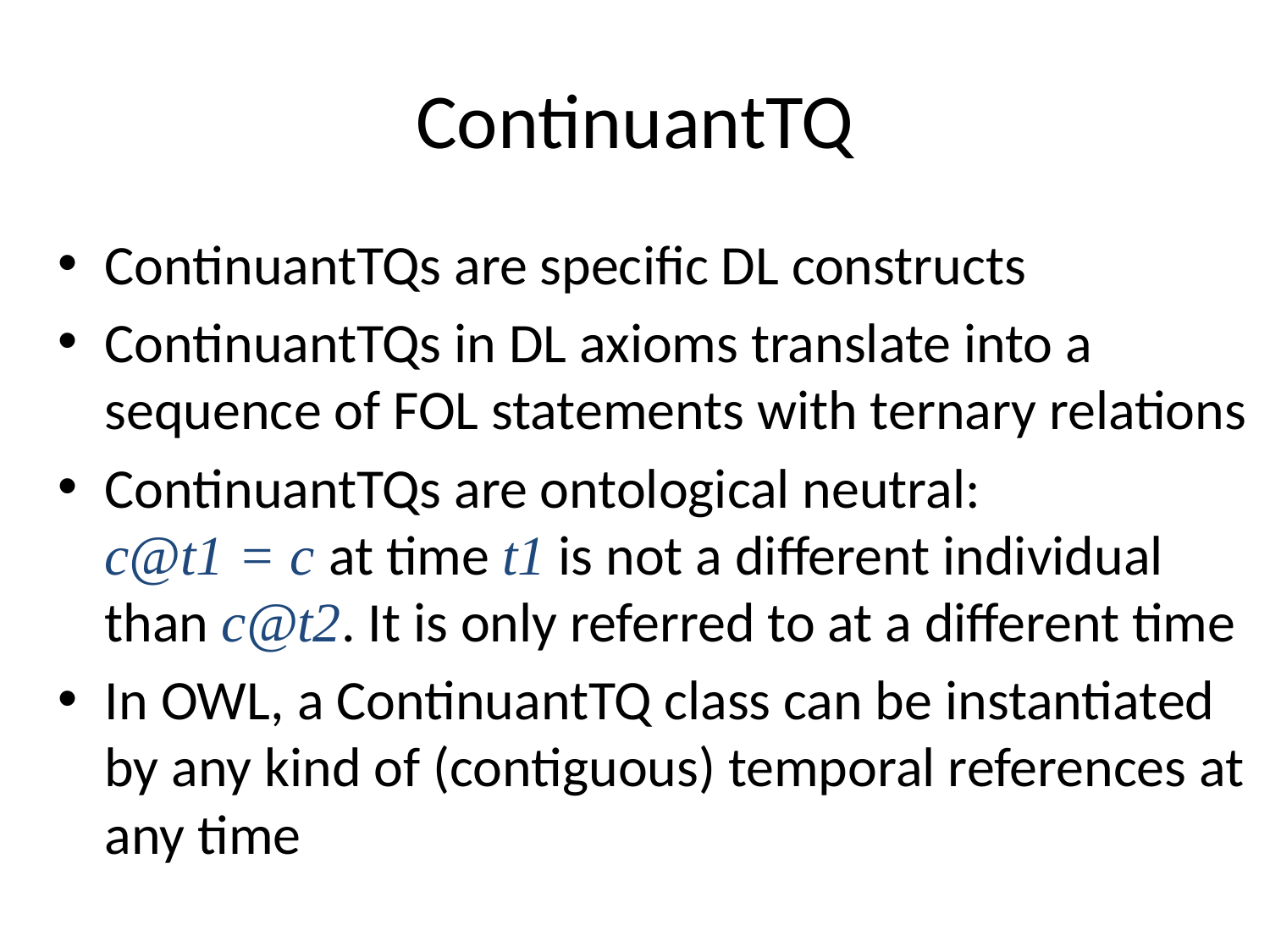

# ContinuantTQ
ContinuantTQs are specific DL constructs
ContinuantTQs in DL axioms translate into a sequence of FOL statements with ternary relations
ContinuantTQs are ontological neutral:
c@t1 = c at time t1 is not a different individual than c@t2. It is only referred to at a different time
In OWL, a ContinuantTQ class can be instantiated by any kind of (contiguous) temporal references at any time